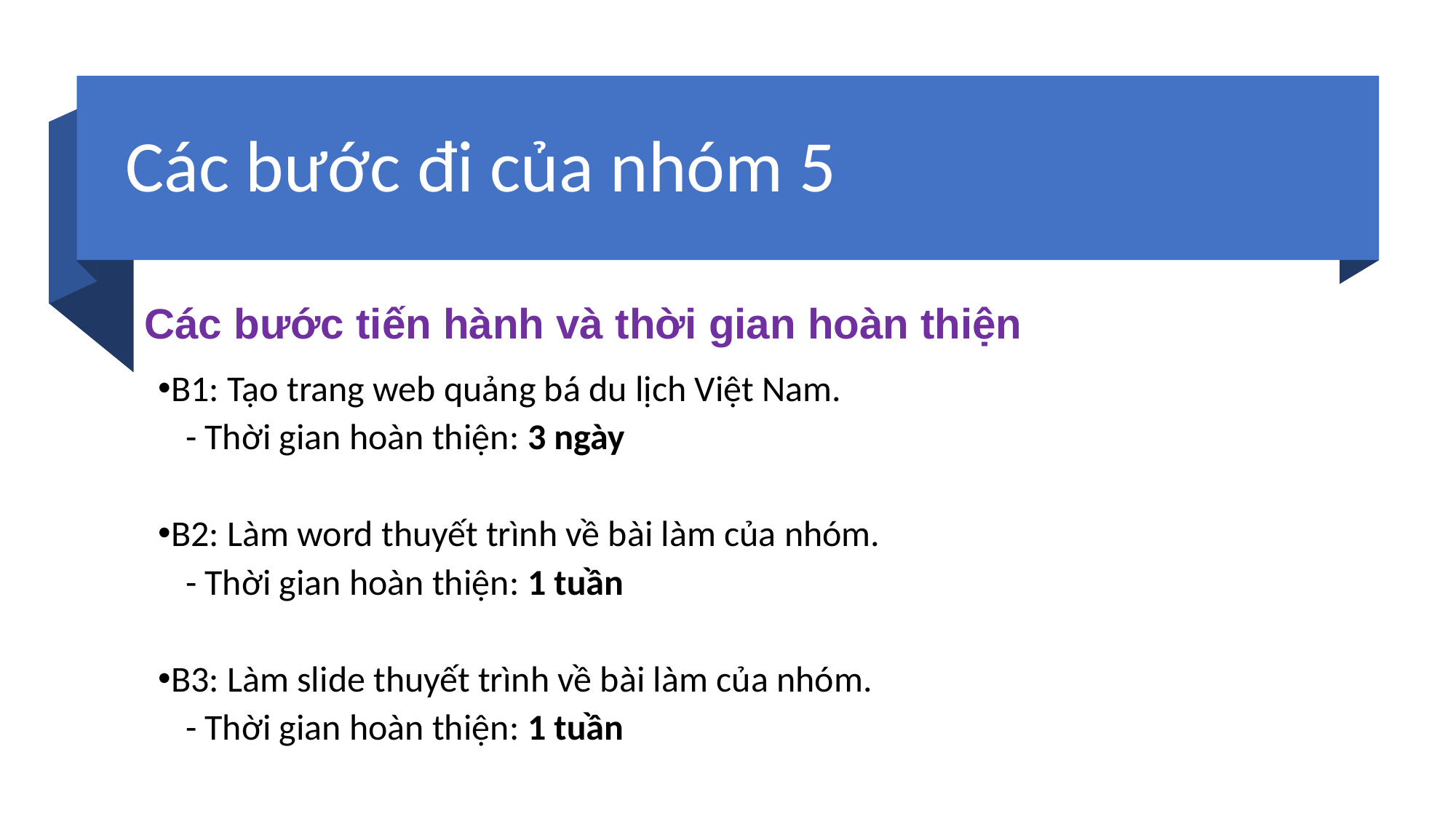

Các bước đi của nhóm 5

Các bước tiến hành và thời gian hoàn thiện
B1: Tạo trang web quảng bá du lịch Việt Nam.
- Thời gian hoàn thiện: 3 ngày

B2: Làm word thuyết trình về bài làm của nhóm.
- Thời gian hoàn thiện: 1 tuần

B3: Làm slide thuyết trình về bài làm của nhóm.
- Thời gian hoàn thiện: 1 tuần